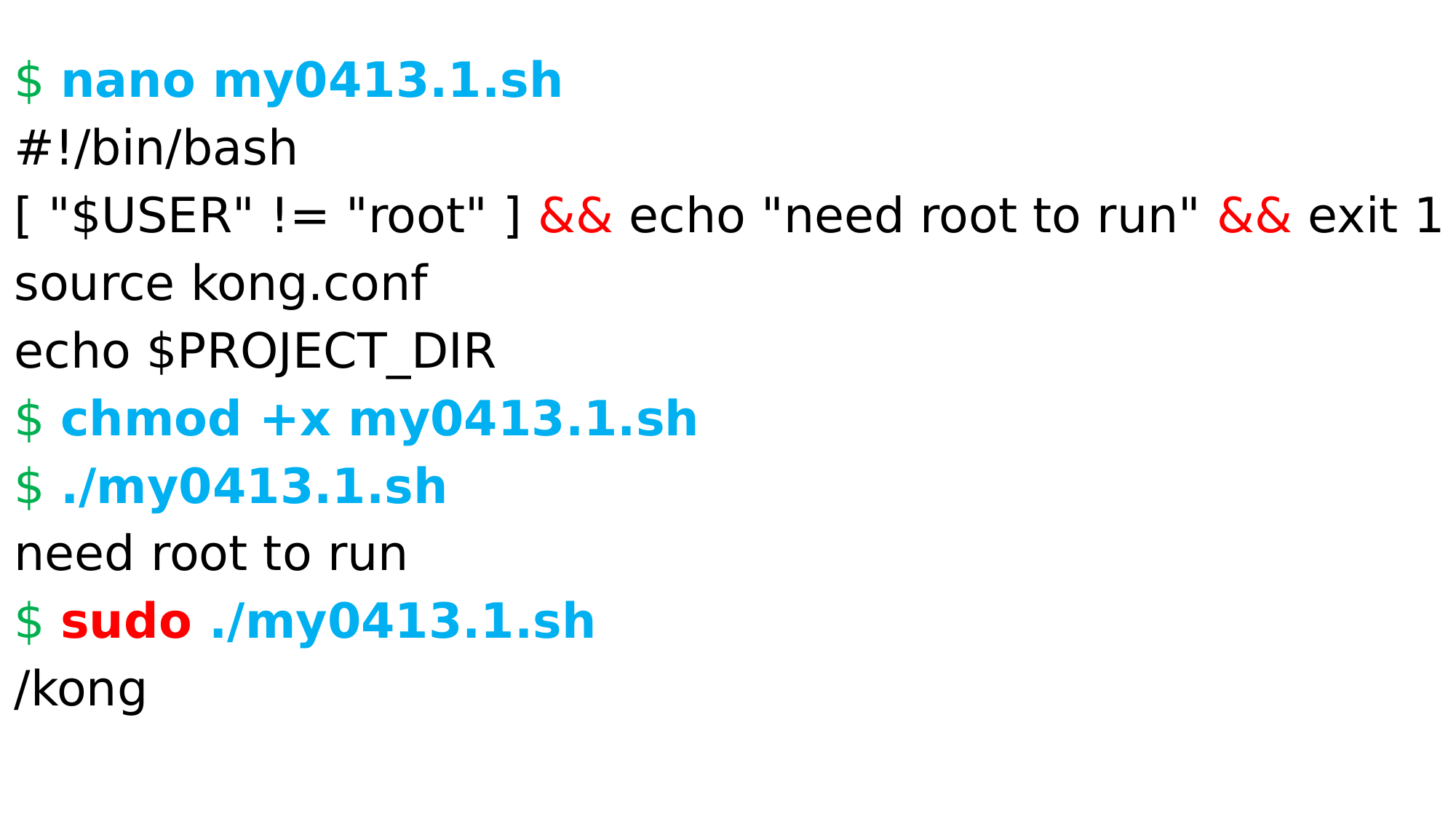

$ nano my0413.1.sh
#!/bin/bash
[ "$USER" != "root" ] && echo "need root to run" && exit 1
source kong.conf
echo $PROJECT_DIR
$ chmod +x my0413.1.sh
$ ./my0413.1.sh
need root to run
$ sudo ./my0413.1.sh
/kong